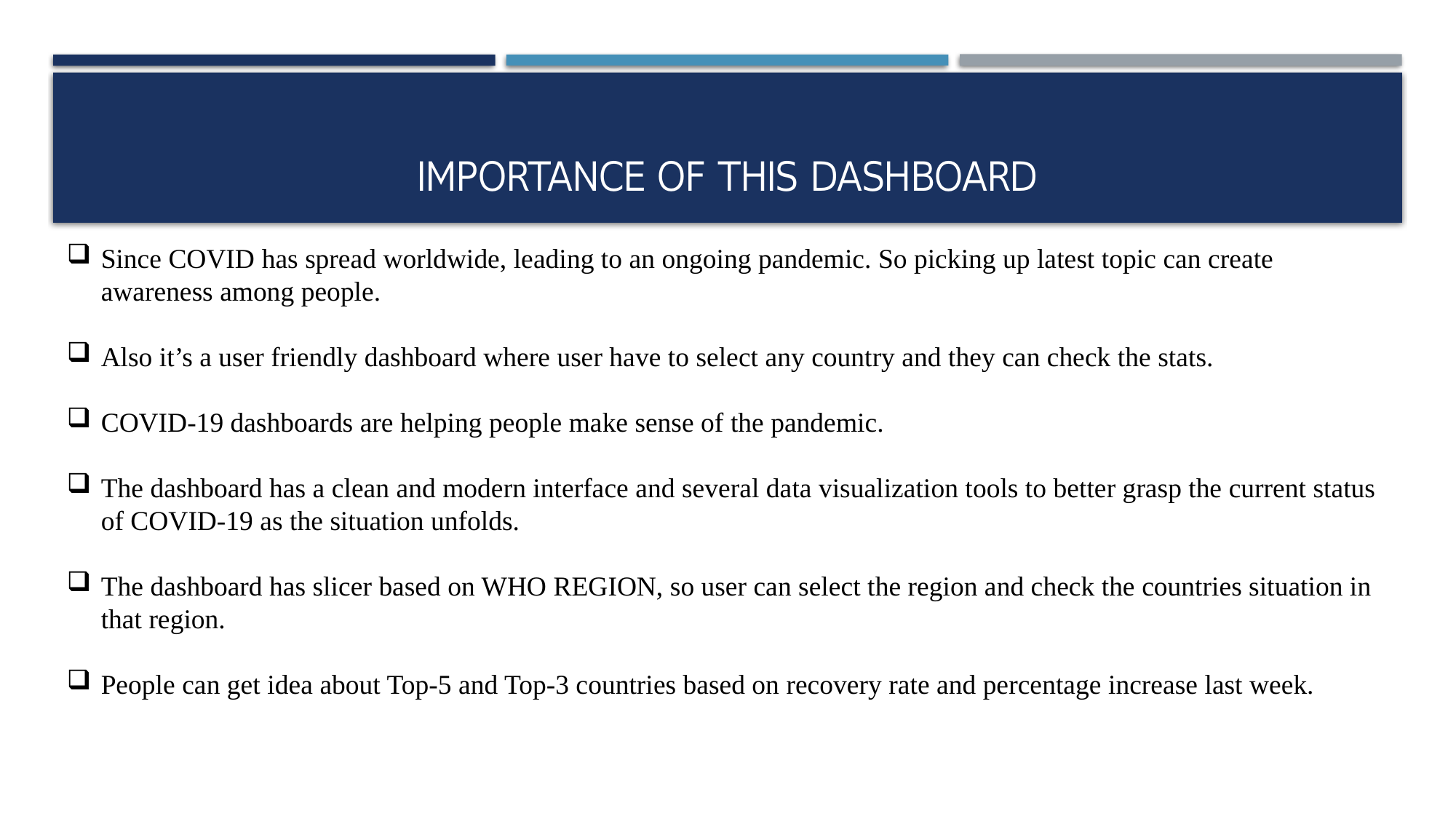

# Importance of this Dashboard
Since COVID has spread worldwide, leading to an ongoing pandemic. So picking up latest topic can create awareness among people.

Also it’s a user friendly dashboard where user have to select any country and they can check the stats.

COVID-19 dashboards are helping people make sense of the pandemic.

The dashboard has a clean and modern interface and several data visualization tools to better grasp the current status of COVID-19 as the situation unfolds.

The dashboard has slicer based on WHO REGION, so user can select the region and check the countries situation in that region.

People can get idea about Top-5 and Top-3 countries based on recovery rate and percentage increase last week.